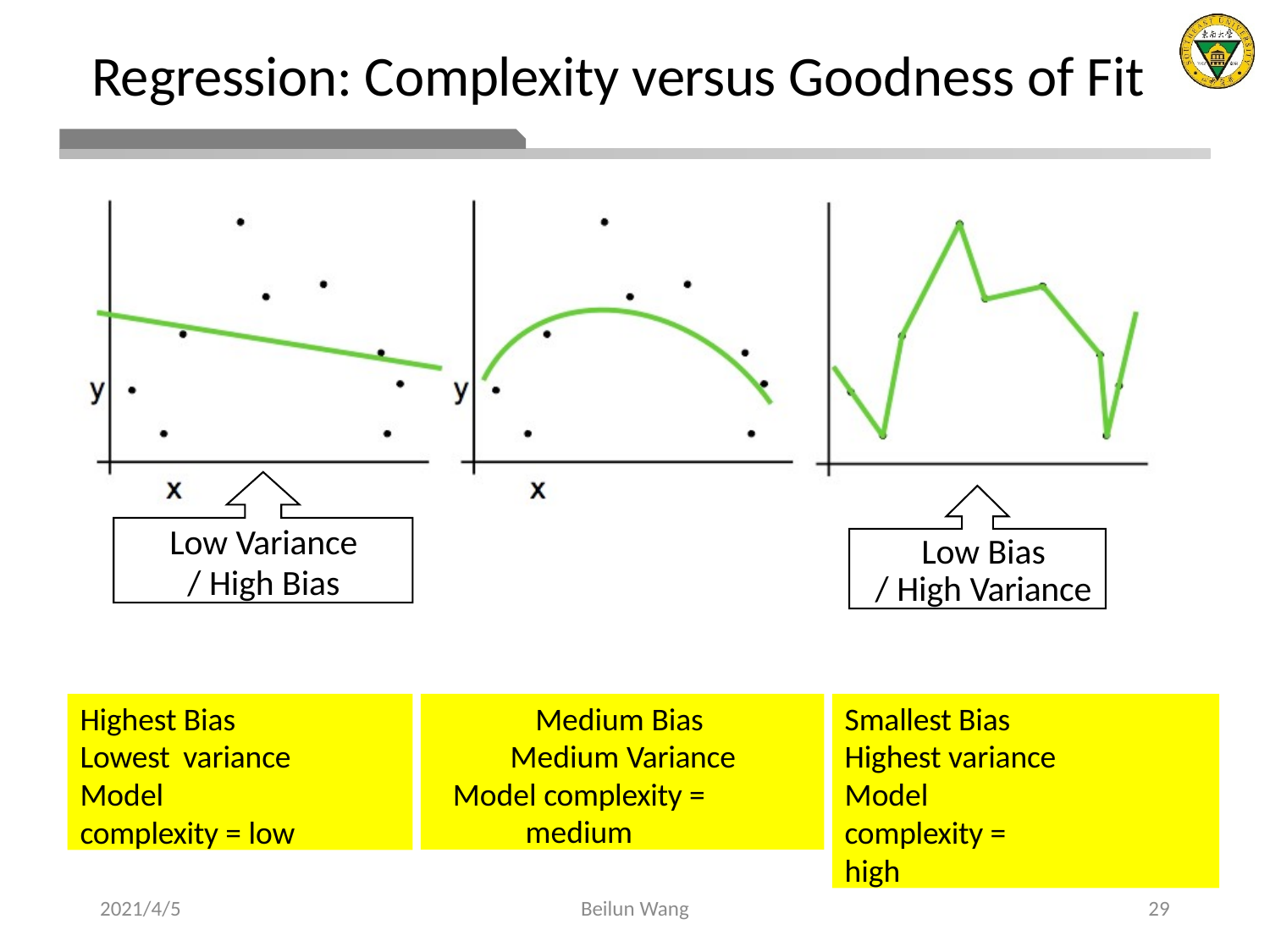

# Regression: Complexity versus Goodness of Fit

Low Variance
/ High Bias

Low Bias
/ High Variance
Highest Bias  Lowest variance
Model complexity = low
Medium Bias  Medium Variance
Model complexity = medium
Smallest Bias  Highest variance
Model complexity = high
2021/4/5
Beilun Wang
29